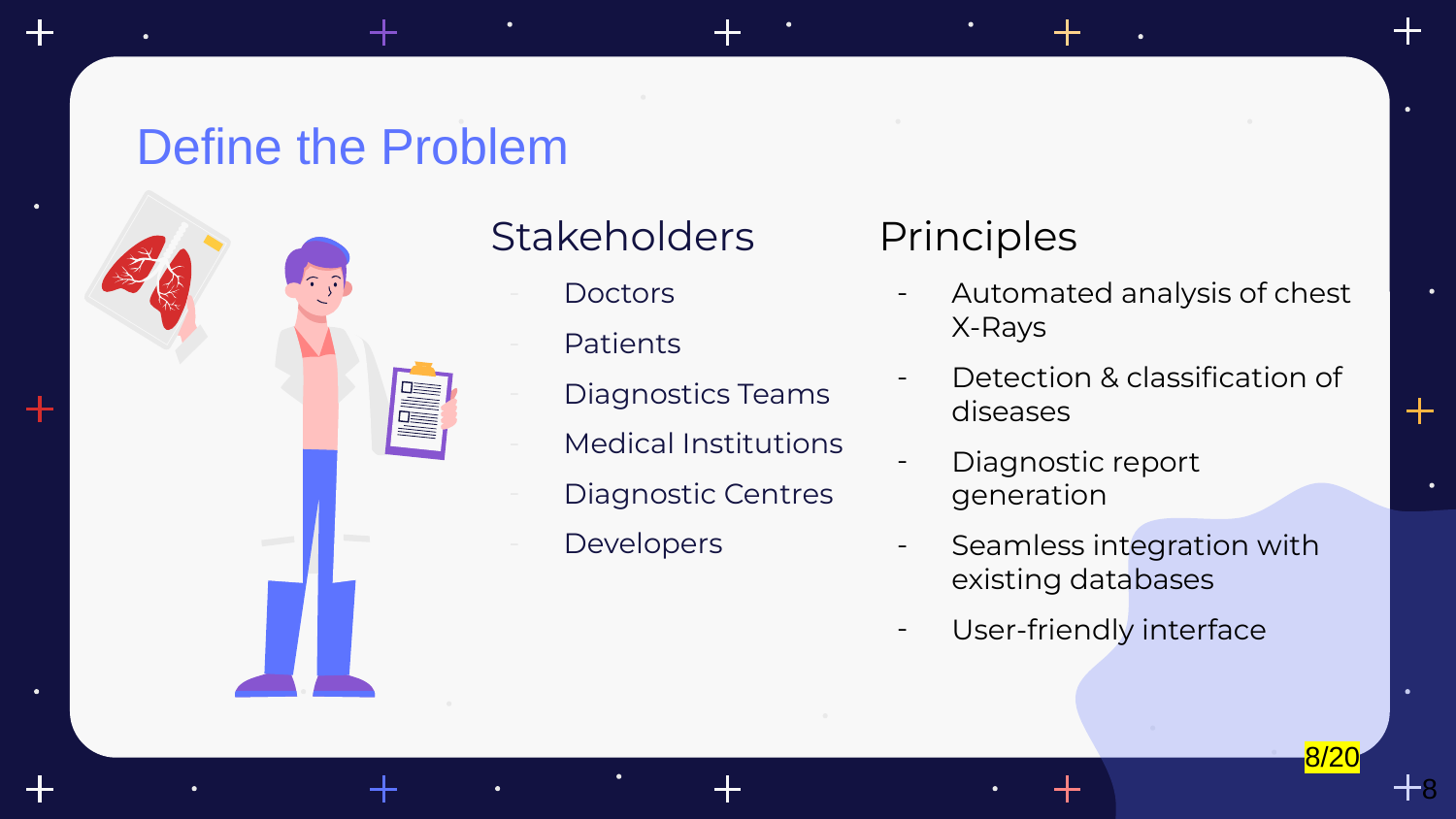

# Define the Problem

Stakeholders
Doctors
Patients
Diagnostics Teams
Medical Institutions
Diagnostic Centres
Developers

Principles
Automated analysis of chest X-Rays
Detection & classification of diseases
Diagnostic report generation
Seamless integration with existing databases
User-friendly interface
8/20
8